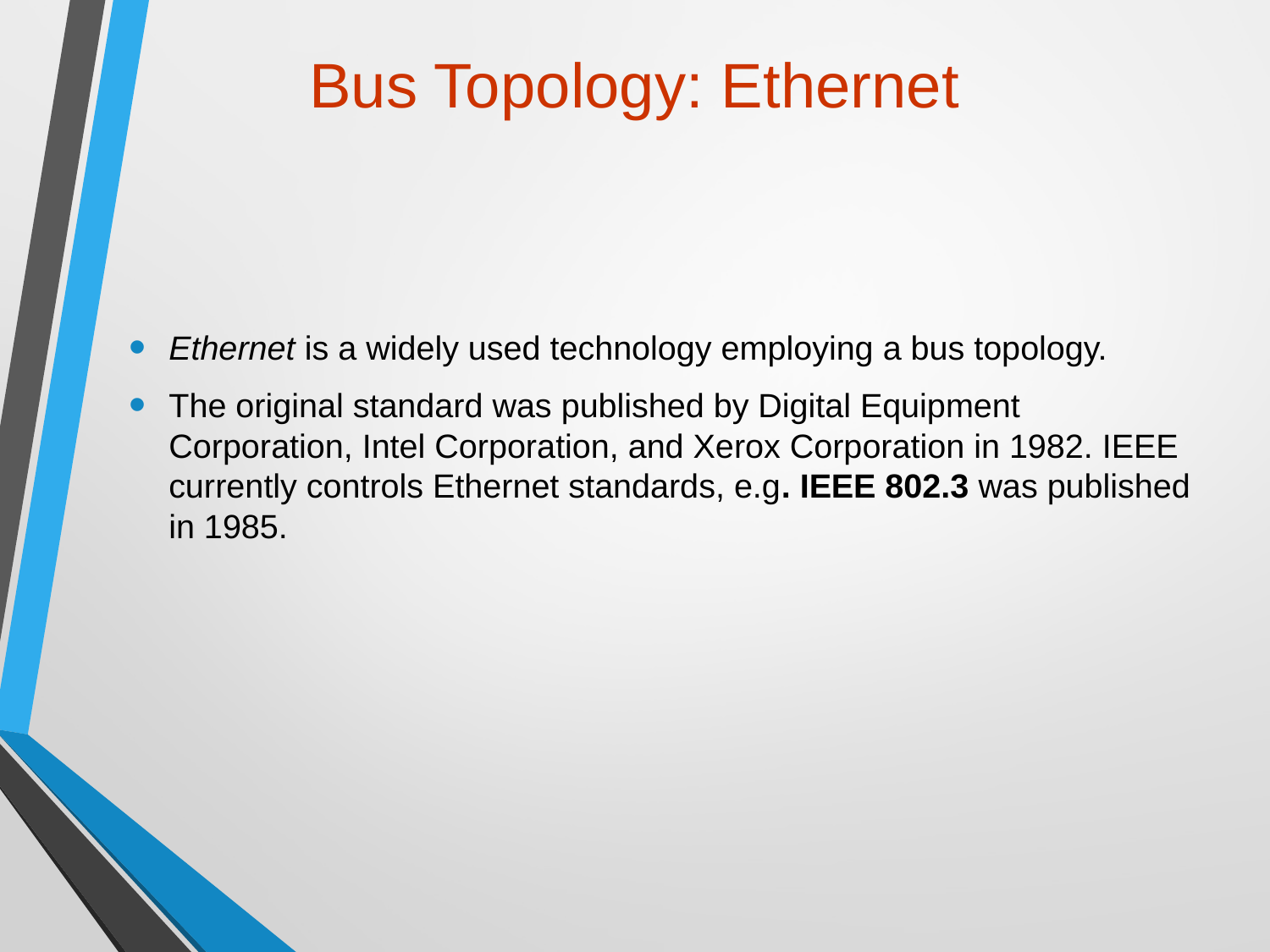

# Bus Topology: Ethernet

Ethernet is a widely used technology employing a bus topology.
The original standard was published by Digital Equipment Corporation, Intel Corporation, and Xerox Corporation in 1982. IEEE currently controls Ethernet standards, e.g. IEEE 802.3 was published in 1985.